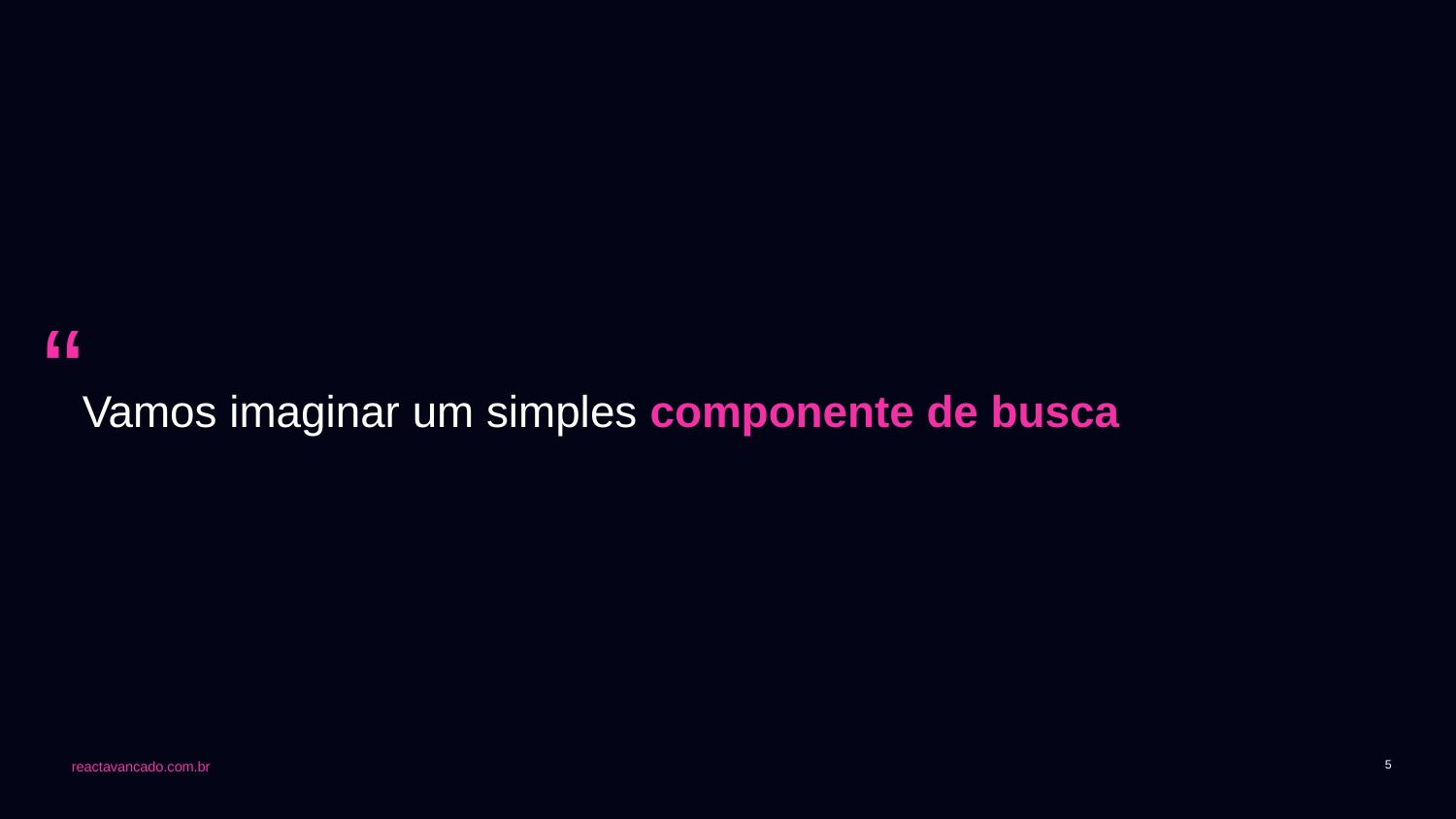

# Vamos imaginar um simples componente de busca
“